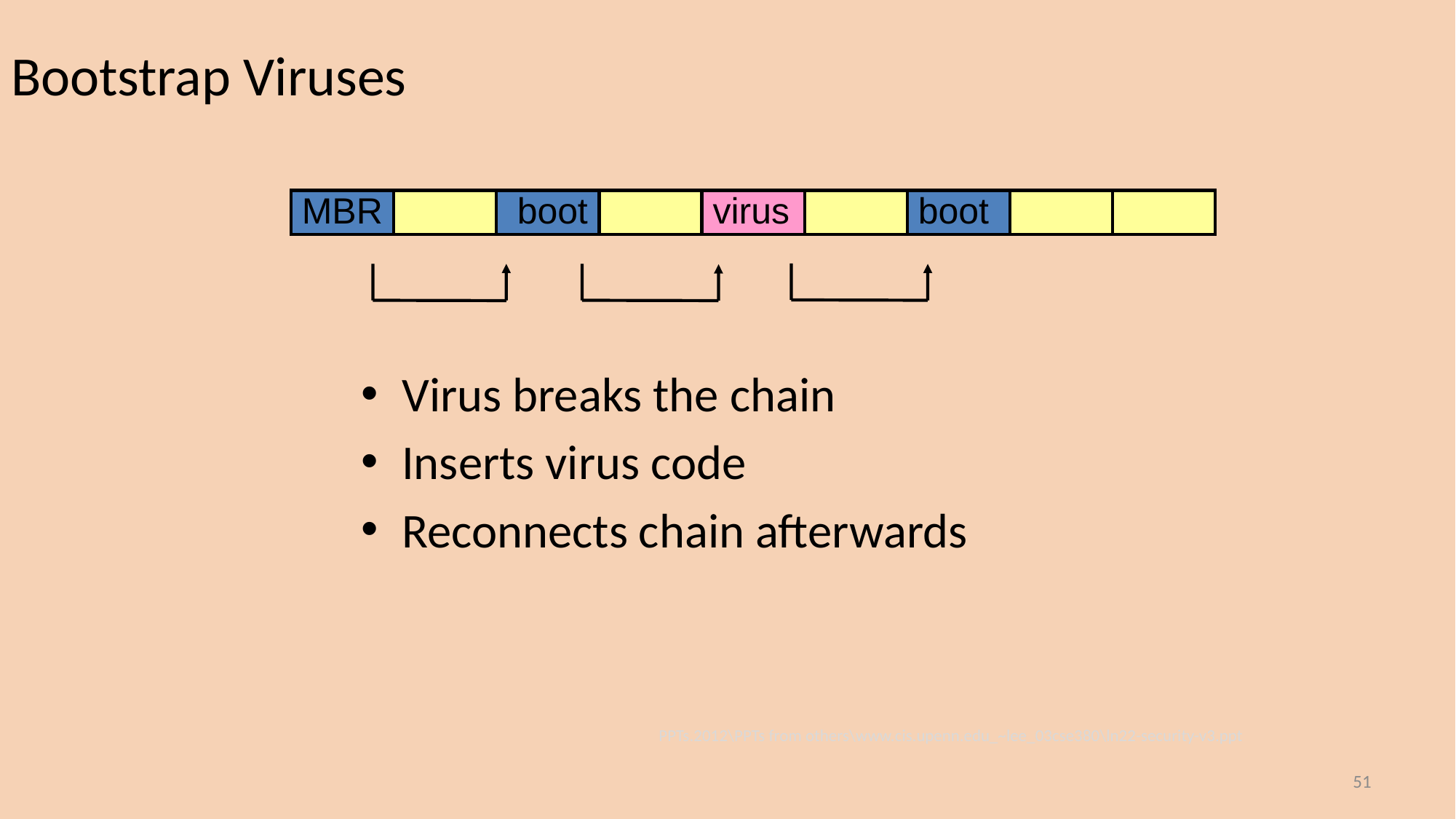

# Bootstrap Viruses
MBR
boot
virus
boot

Virus breaks the chain
Inserts virus code
Reconnects chain afterwards
PPTs.2012\PPTs from others\www.cis.upenn.edu_~lee_03cse380\ln22-security-v3.ppt
51